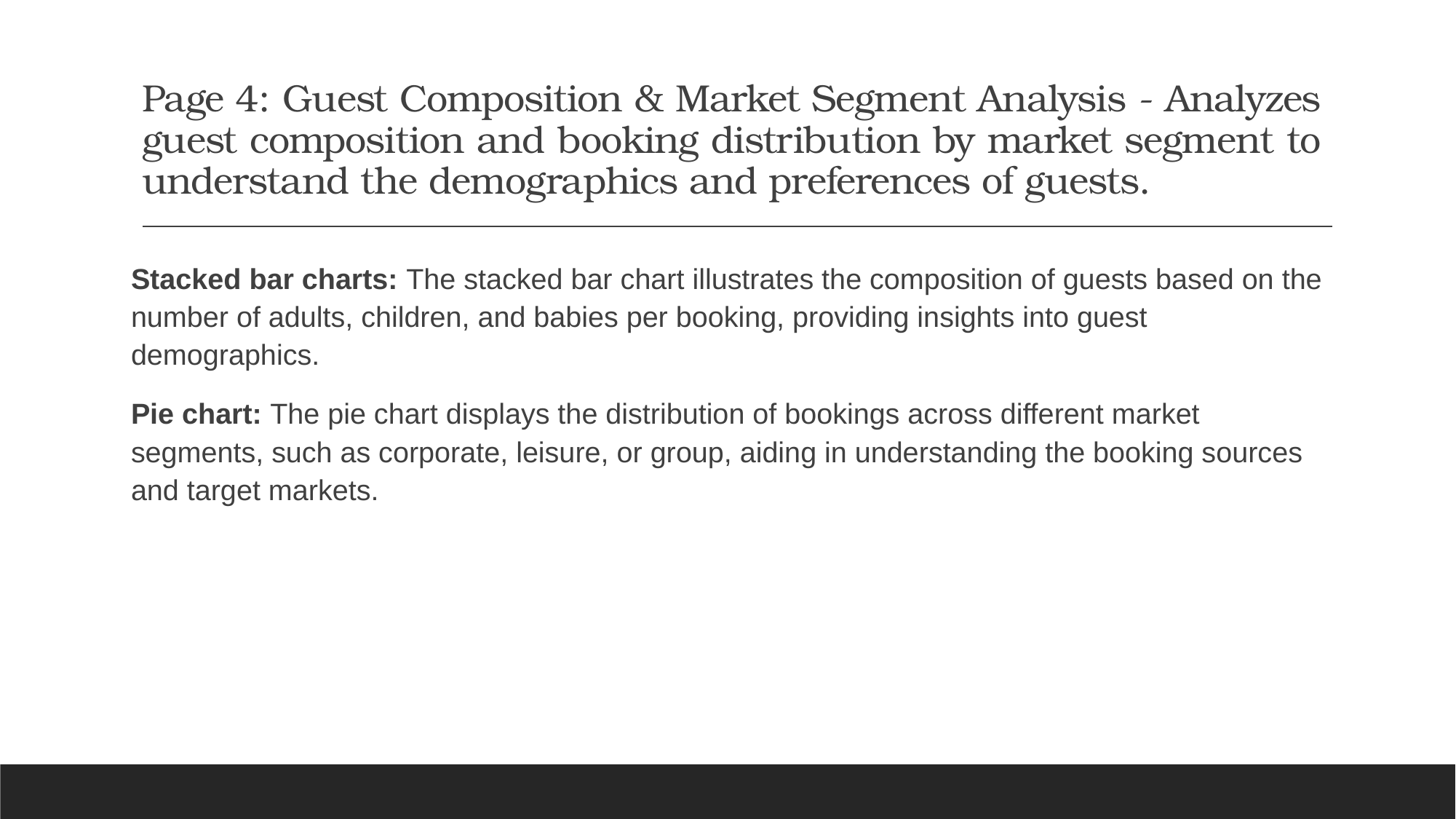

# Page 4: Guest Composition & Market Segment Analysis - Analyzes guest composition and booking distribution by market segment to understand the demographics and preferences of guests.
Stacked bar charts: The stacked bar chart illustrates the composition of guests based on the number of adults, children, and babies per booking, providing insights into guest demographics.
Pie chart: The pie chart displays the distribution of bookings across different market segments, such as corporate, leisure, or group, aiding in understanding the booking sources and target markets.